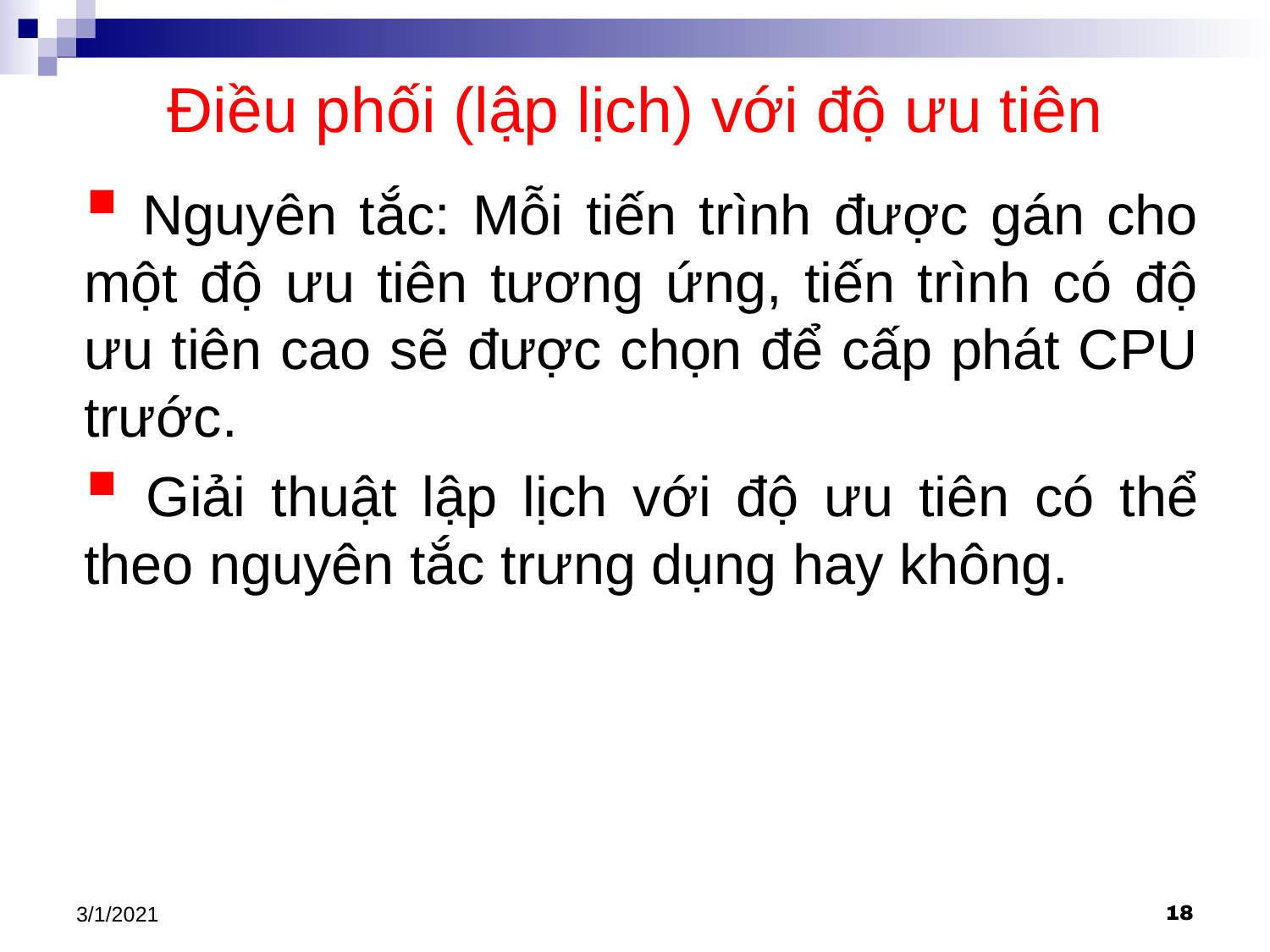

# Điều phối (lập lịch) với độ ưu tiên
 Nguyên tắc: Mỗi tiến trình được gán cho một độ ưu tiên tương ứng, tiến trình có độ ưu tiên cao sẽ được chọn để cấp phát CPU trước.
 Giải thuật lập lịch với độ ưu tiên có thể theo nguyên tắc trưng dụng hay không.
3/1/2021
18